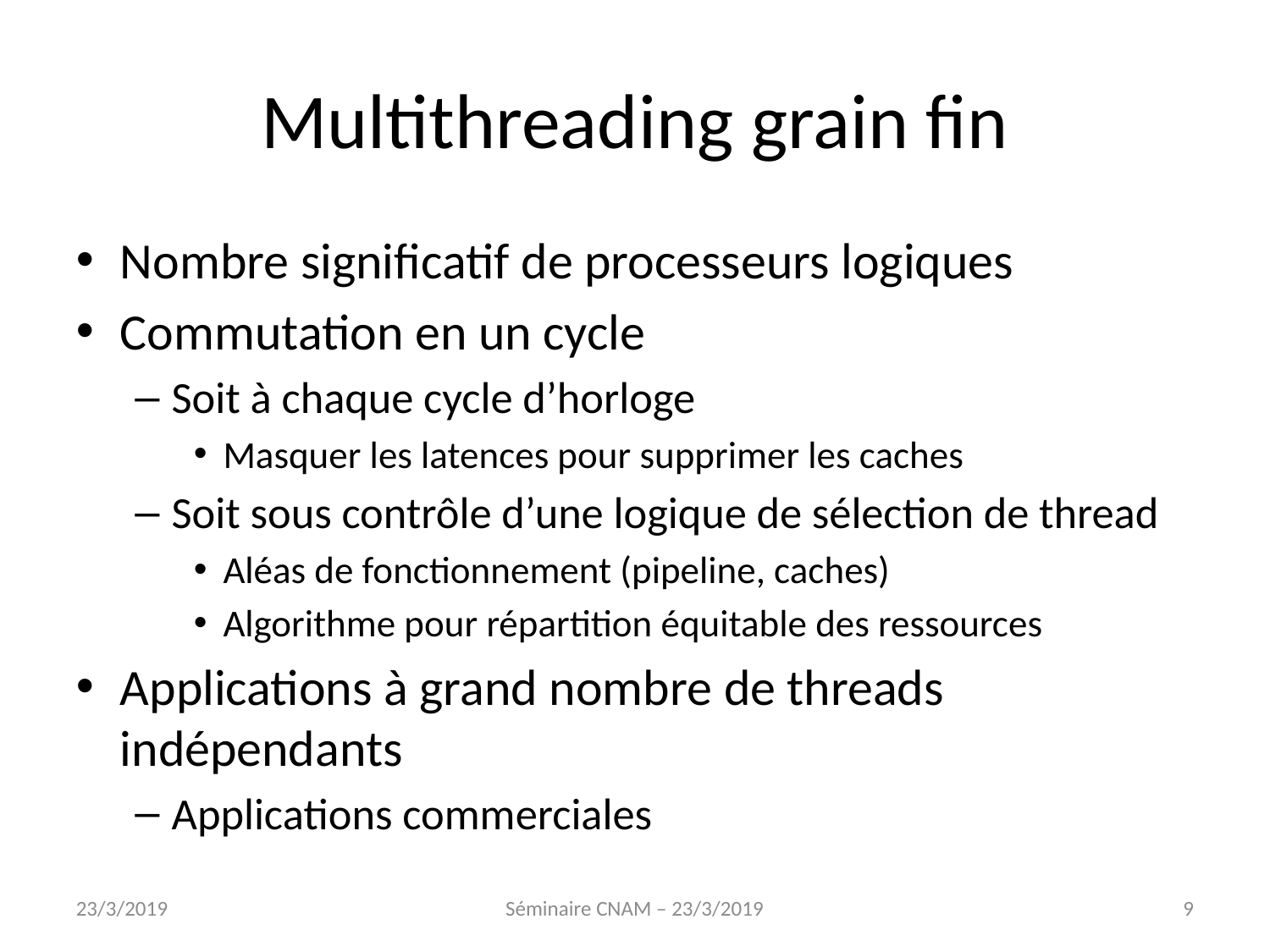

Multithreading grain fin
Nombre significatif de processeurs logiques
Commutation en un cycle
Soit à chaque cycle d’horloge
Masquer les latences pour supprimer les caches
Soit sous contrôle d’une logique de sélection de thread
Aléas de fonctionnement (pipeline, caches)
Algorithme pour répartition équitable des ressources
Applications à grand nombre de threads indépendants
Applications commerciales
23/3/2019
Séminaire CNAM – 23/3/2019
9